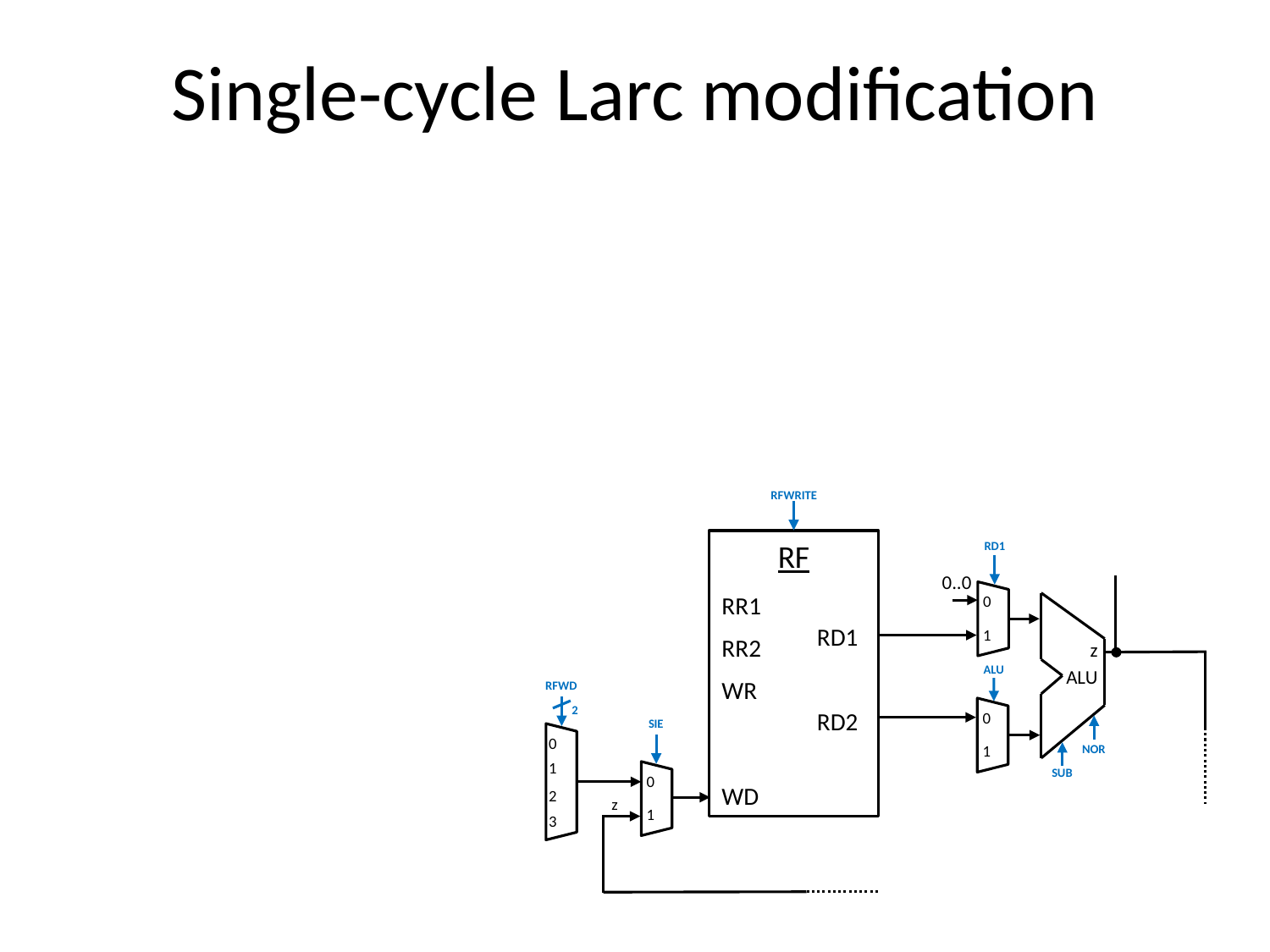

Single-cycle Larc modification
RFWRITE
RF
RD1
0..0
RR1
0
z
ALU

RD1
1
RR2

ALU
WR
RFWD
RD2
2
0
SIE

0
NOR
1
1
SUB

0
WD

2
z
1
3